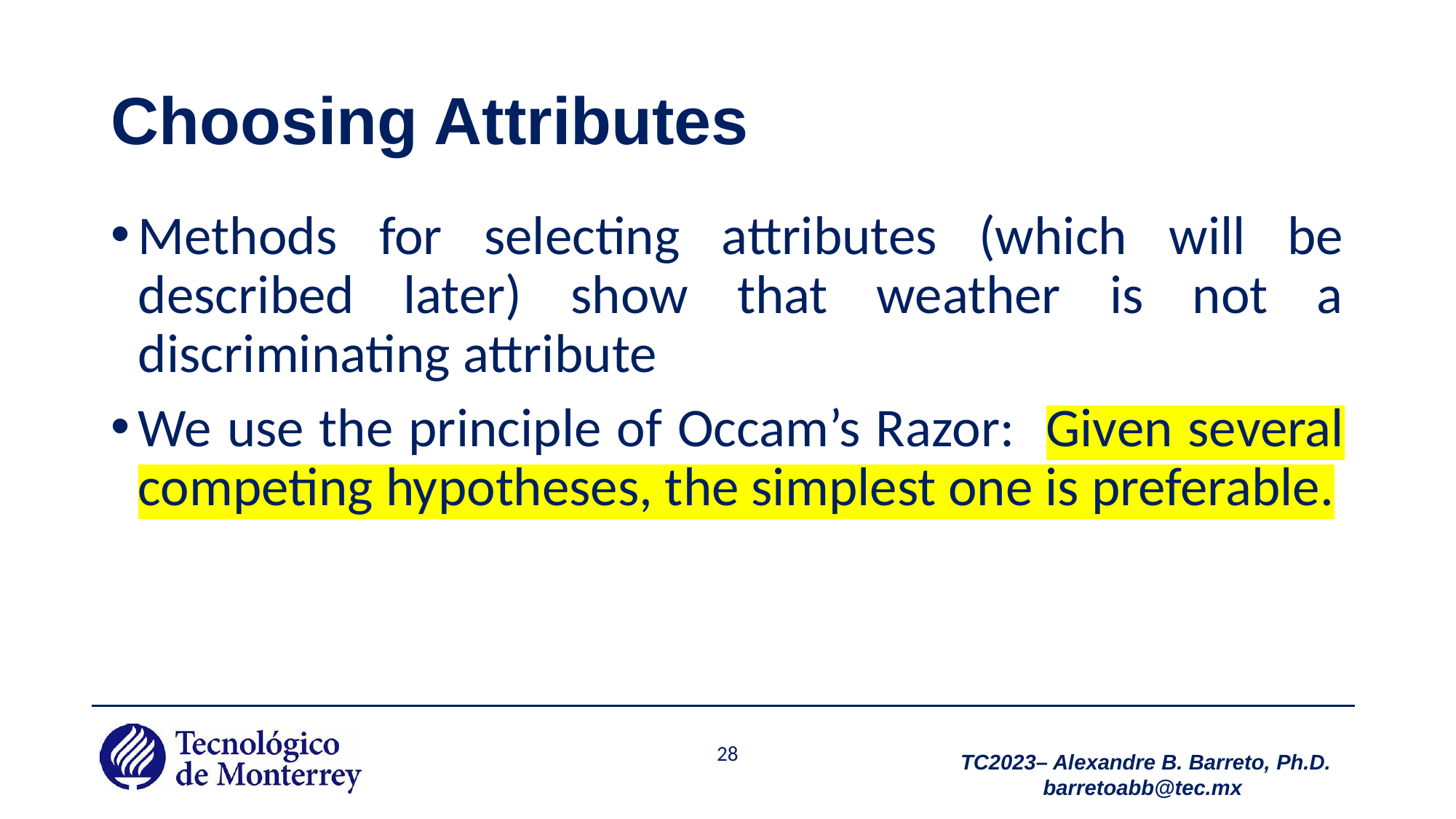

# Choosing Attributes
Methods for selecting attributes (which will be described later) show that weather is not a discriminating attribute
We use the principle of Occam’s Razor:  Given several competing hypotheses, the simplest one is preferable.